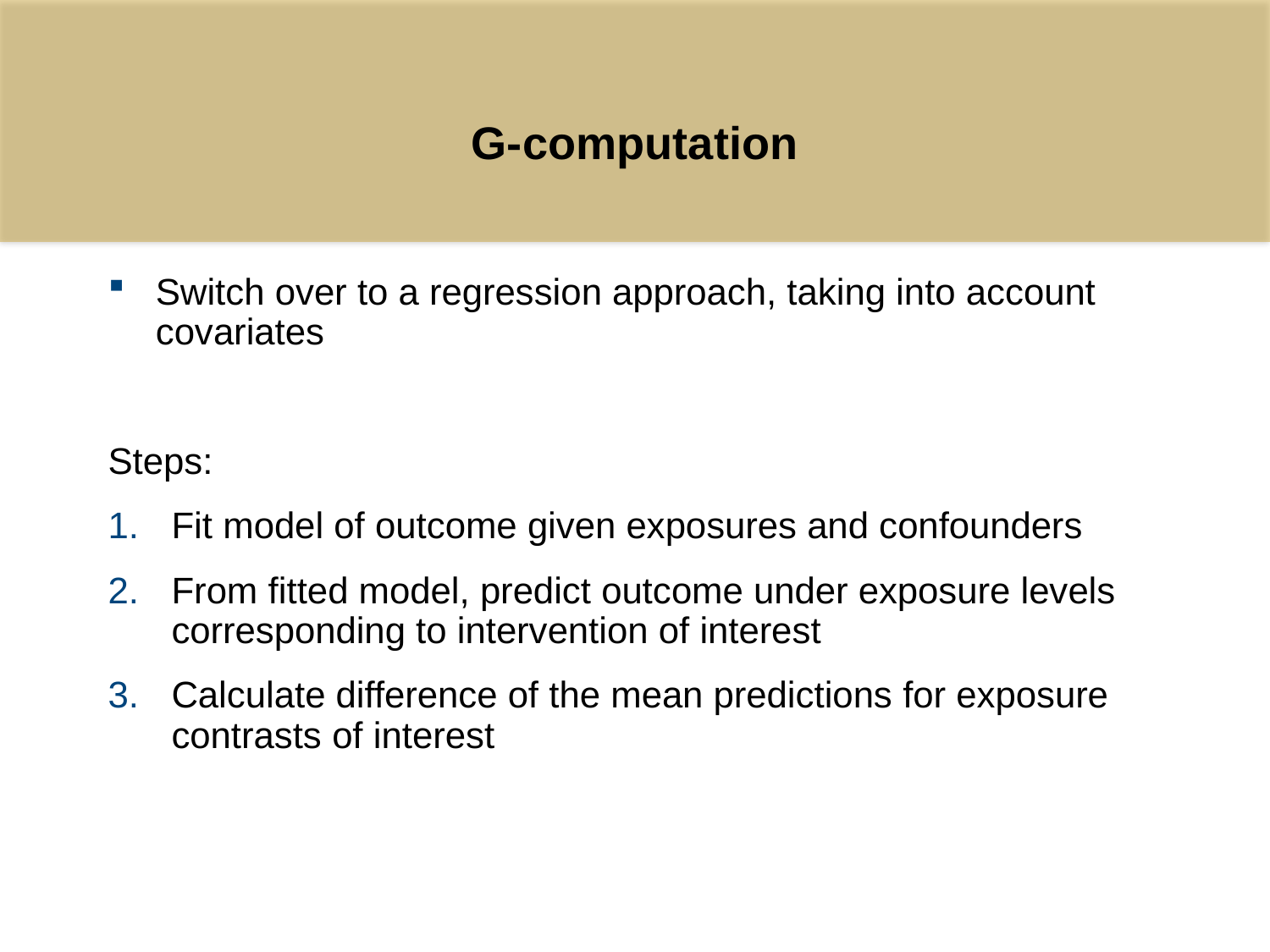

# G-computation
Switch over to a regression approach, taking into account covariates

Steps:
Fit model of outcome given exposures and confounders
From fitted model, predict outcome under exposure levels corresponding to intervention of interest
Calculate difference of the mean predictions for exposure contrasts of interest